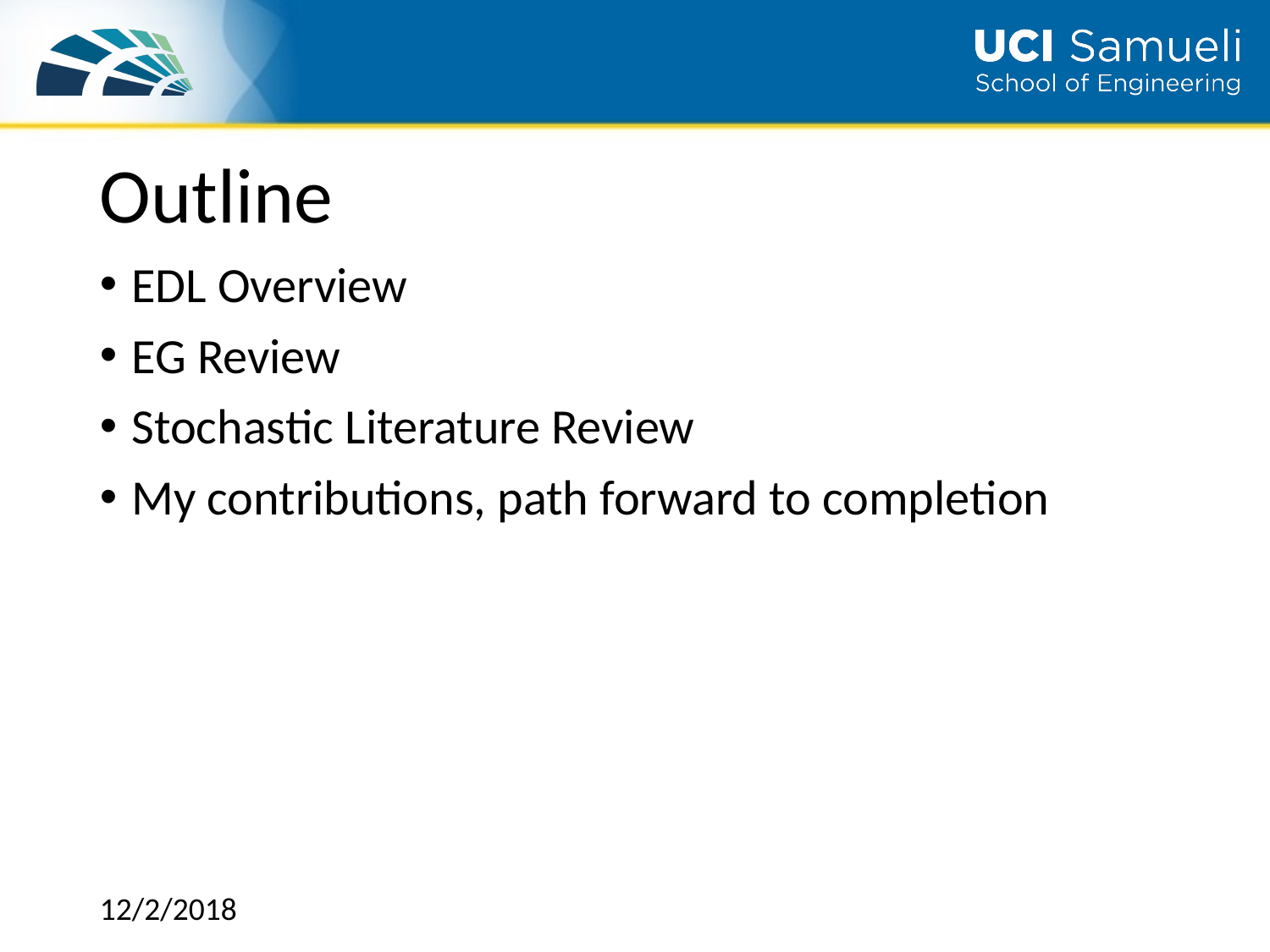

# Outline
EDL Overview
EG Review
Stochastic Literature Review
My contributions, path forward to completion
12/2/2018